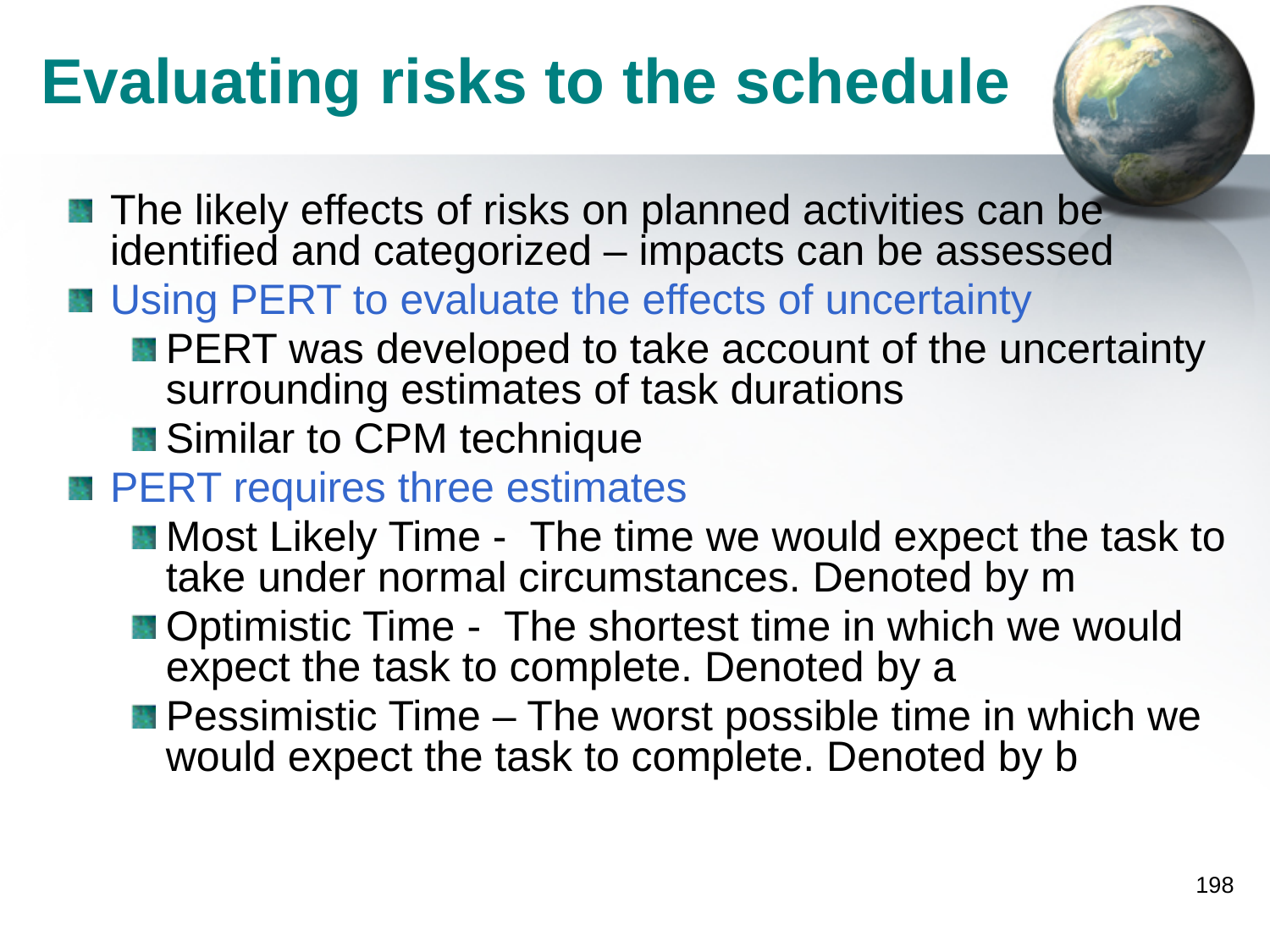

# Evaluating risks to the schedule
The likely effects of risks on planned activities can be identified and categorized – impacts can be assessed
Using PERT to evaluate the effects of uncertainty
PERT was developed to take account of the uncertainty surrounding estimates of task durations
Similar to CPM technique
PERT requires three estimates
Most Likely Time -  The time we would expect the task to take under normal circumstances. Denoted by m
Optimistic Time -  The shortest time in which we would expect the task to complete. Denoted by a
Pessimistic Time – The worst possible time in which we would expect the task to complete. Denoted by b

198